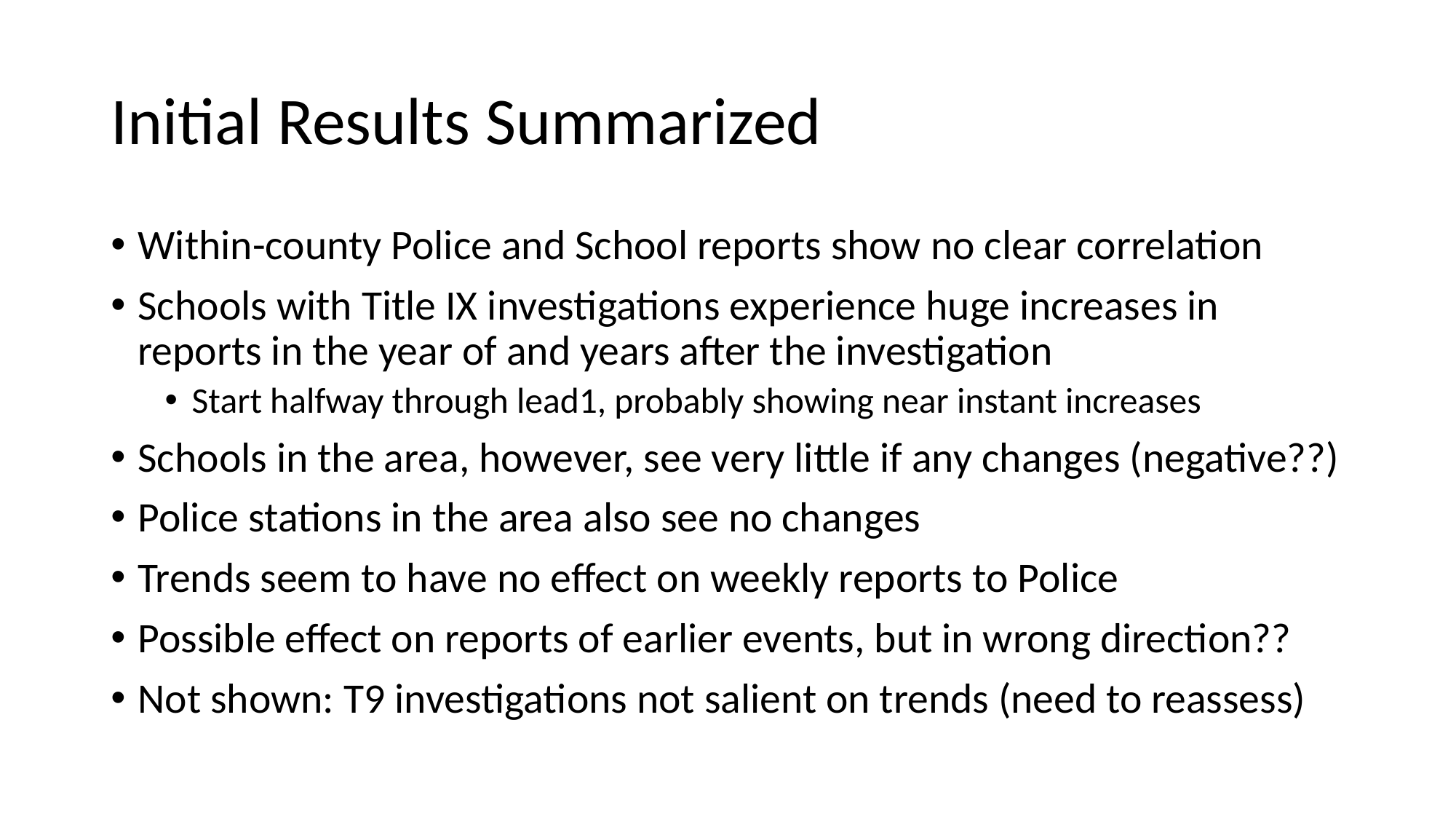

# Initial Results Summarized
Within-county Police and School reports show no clear correlation
Schools with Title IX investigations experience huge increases in reports in the year of and years after the investigation
Start halfway through lead1, probably showing near instant increases
Schools in the area, however, see very little if any changes (negative??)
Police stations in the area also see no changes
Trends seem to have no effect on weekly reports to Police
Possible effect on reports of earlier events, but in wrong direction??
Not shown: T9 investigations not salient on trends (need to reassess)